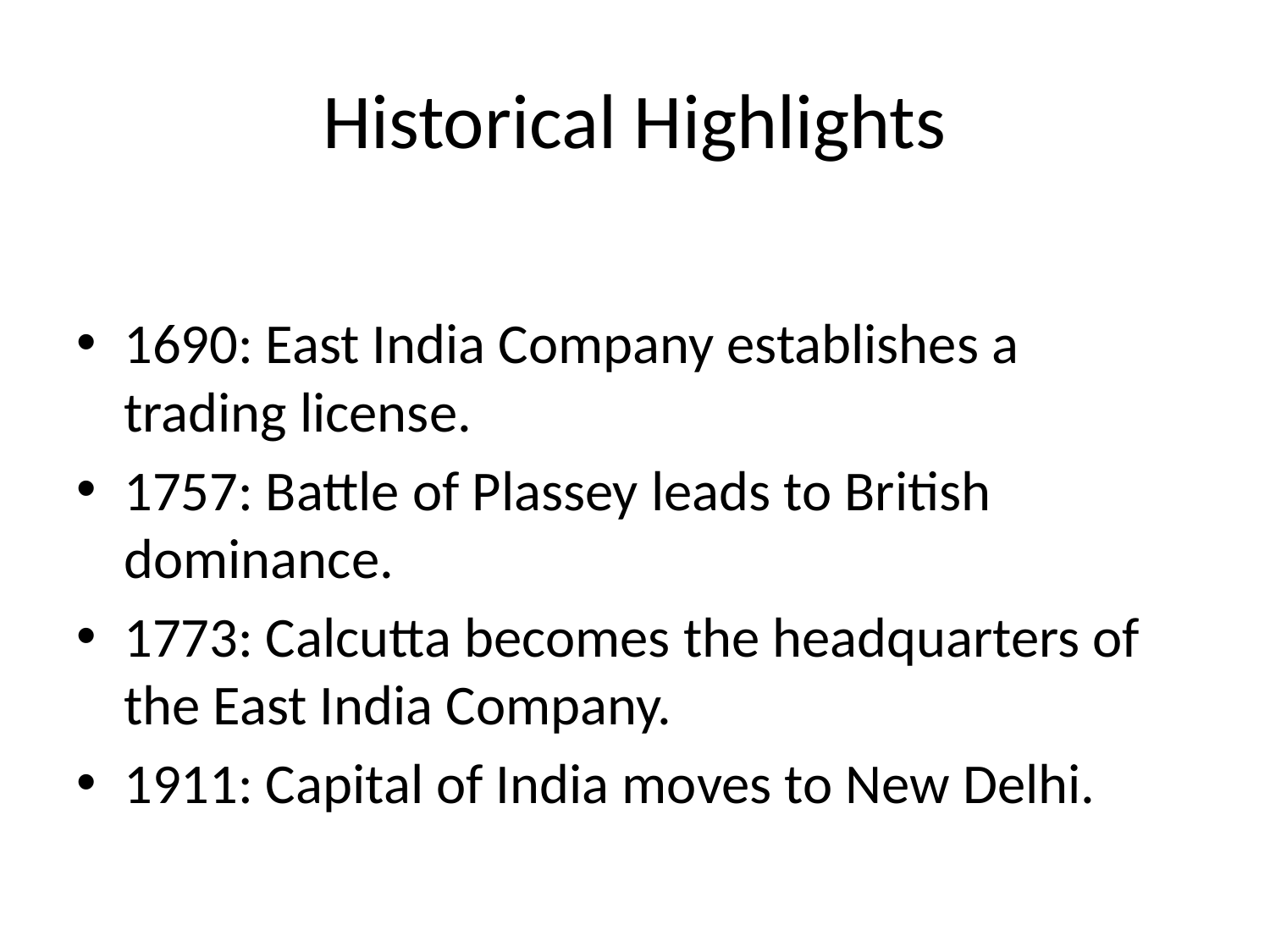

# Historical Highlights

1690: East India Company establishes a trading license.
1757: Battle of Plassey leads to British dominance.
1773: Calcutta becomes the headquarters of the East India Company.
1911: Capital of India moves to New Delhi.